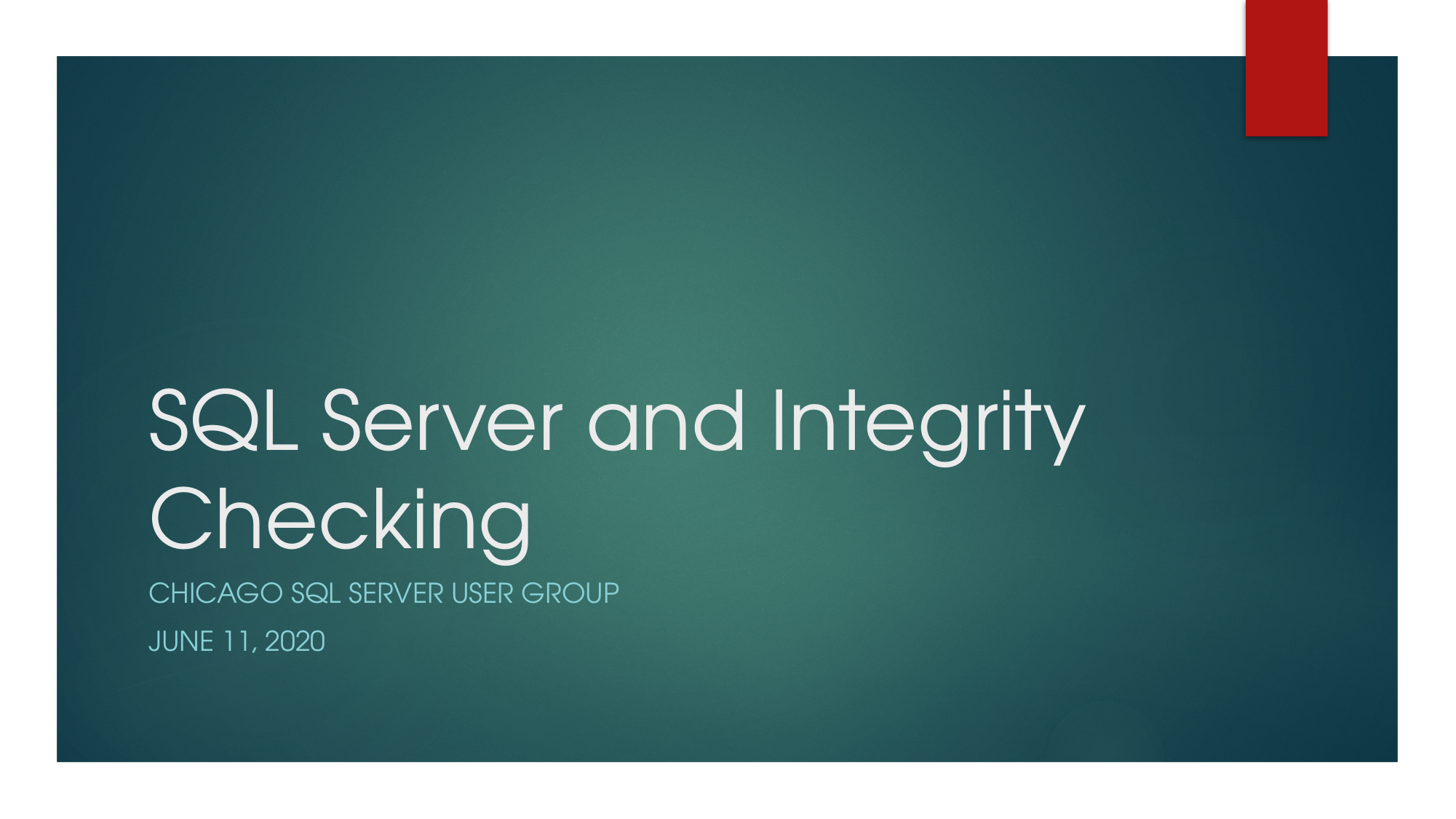

# SQL Server and Integrity Checking
Chicago SQL Server User Group
June 11, 2020